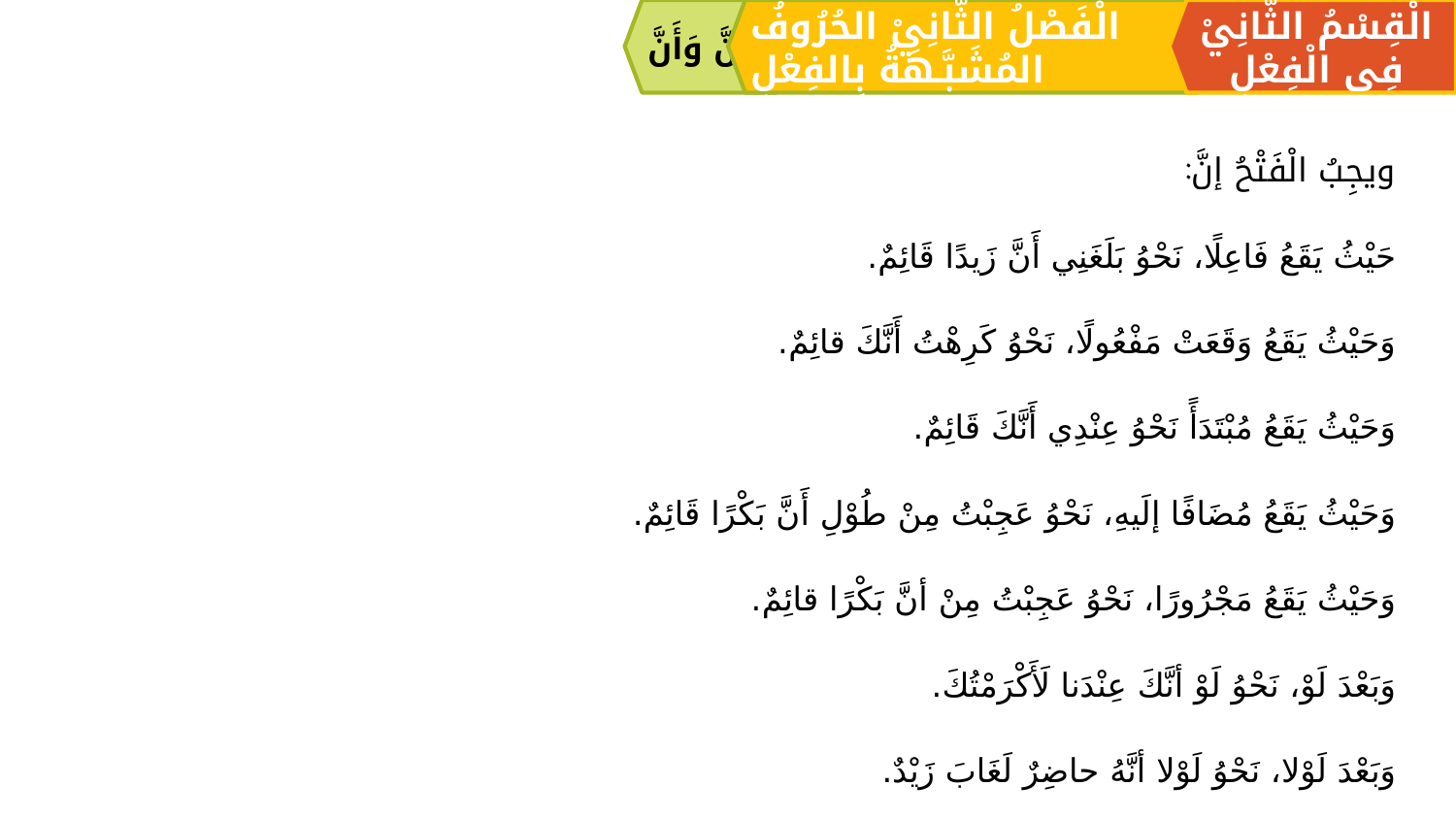

إِنَّ وَأَنَّ
الْقِسْمُ الثَّانِيْ فِي الْفِعْلِ
الْفَصْلُ الثَّانِيْ الحُرُوفُ المُشَبَّـهَةُ بِالفِعْلِ
ويجِبُ الْفَتْحُ إنَّ:
حَيْثُ يَقَعُ فَاعِلًا، نَحْوُ بَلَغَنِي أَنَّ زَيدًا قَائِمٌ.
وَحَيْثُ يَقَعُ وَقَعَتْ مَفْعُولًا، نَحْوُ كَرِهْتُ أَنَّكَ قائِمٌ.
وَحَيْثُ يَقَعُ مُبْتَدَأً نَحْوُ عِنْدِي أَنَّكَ قَائِمٌ.
وَحَيْثُ يَقَعُ مُضَافًا إلَيهِ، نَحْوُ عَجِبْتُ مِنْ طُوْلِ أَنَّ بَكْرًا قَائِمٌ.
وَحَيْثُ يَقَعُ مَجْرُورًا، نَحْوُ عَجِبْتُ مِنْ أنَّ بَكْرًا قائِمٌ.
وَبَعْدَ لَوْ، نَحْوُ لَوْ أنَّكَ عِنْدَنا لَأَكْرَمْتُكَ.
وَبَعْدَ لَوْلا، نَحْوُ لَوْلا أنَّهُ حاضِرٌ لَغَابَ زَيْدٌ.